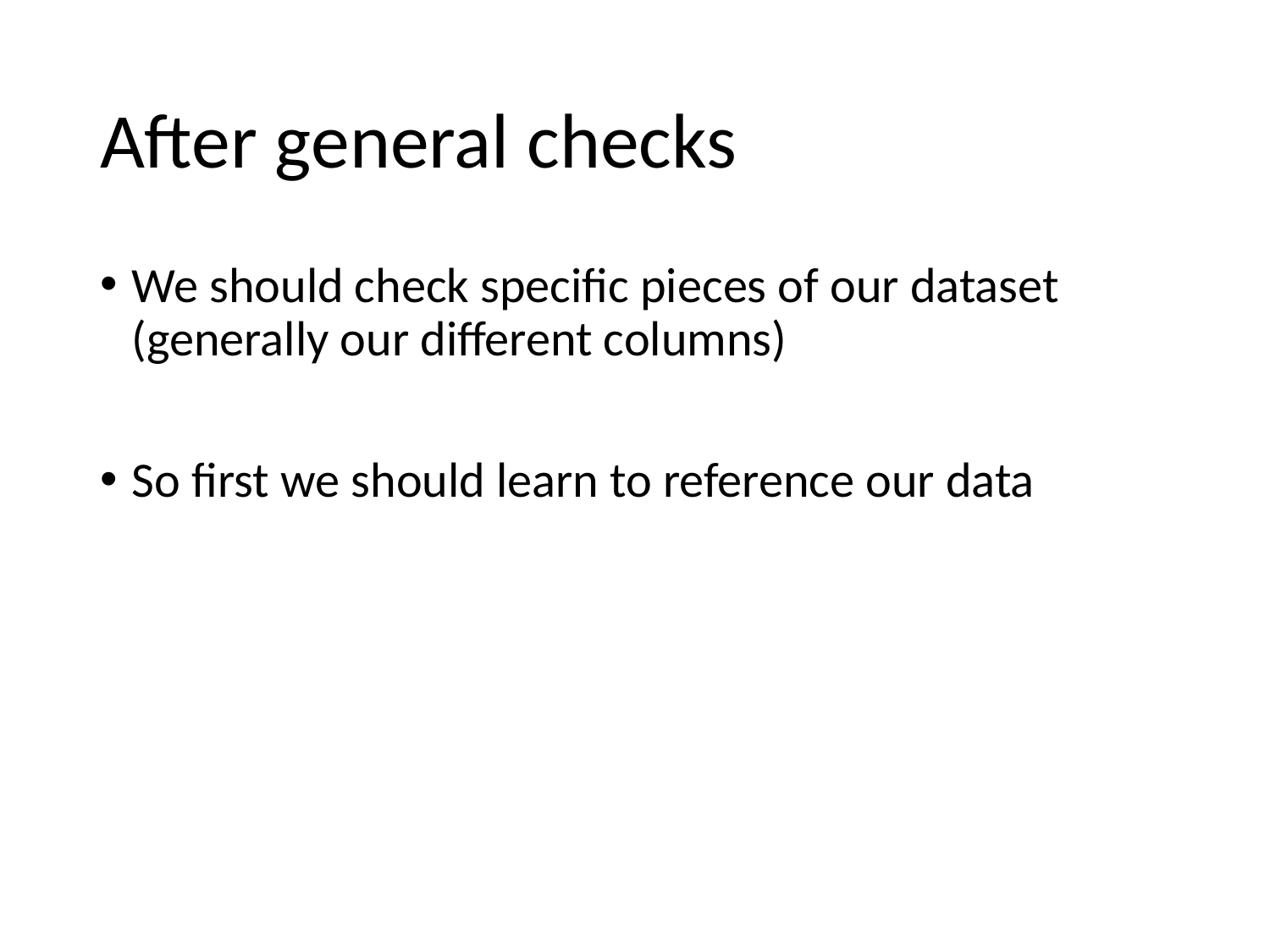

# After general checks
We should check specific pieces of our dataset (generally our different columns)

So first we should learn to reference our data